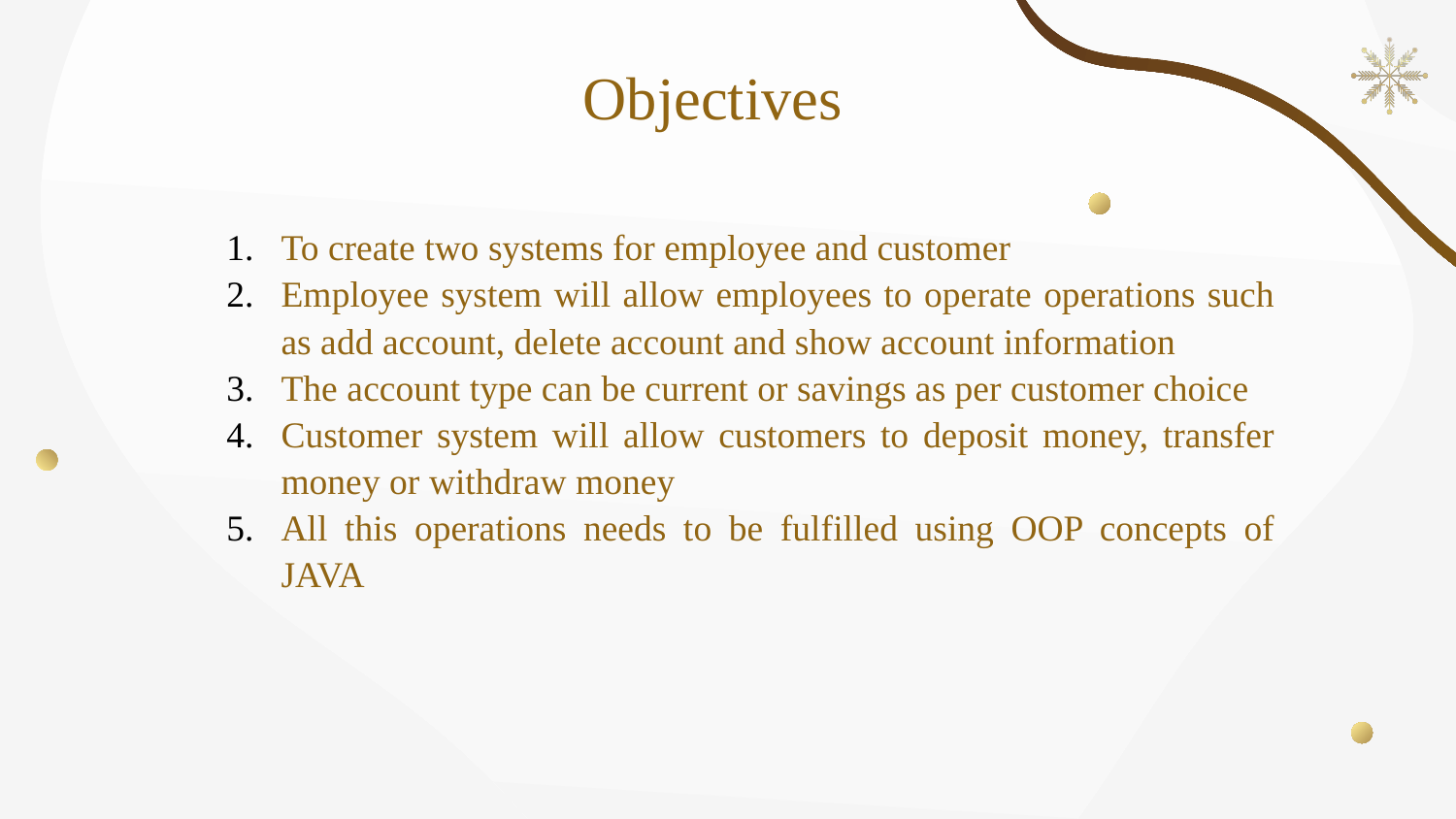

Objectives

To create two systems for employee and customer
Employee system will allow employees to operate operations such as add account, delete account and show account information
The account type can be current or savings as per customer choice
Customer system will allow customers to deposit money, transfer money or withdraw money
All this operations needs to be fulfilled using OOP concepts of JAVA